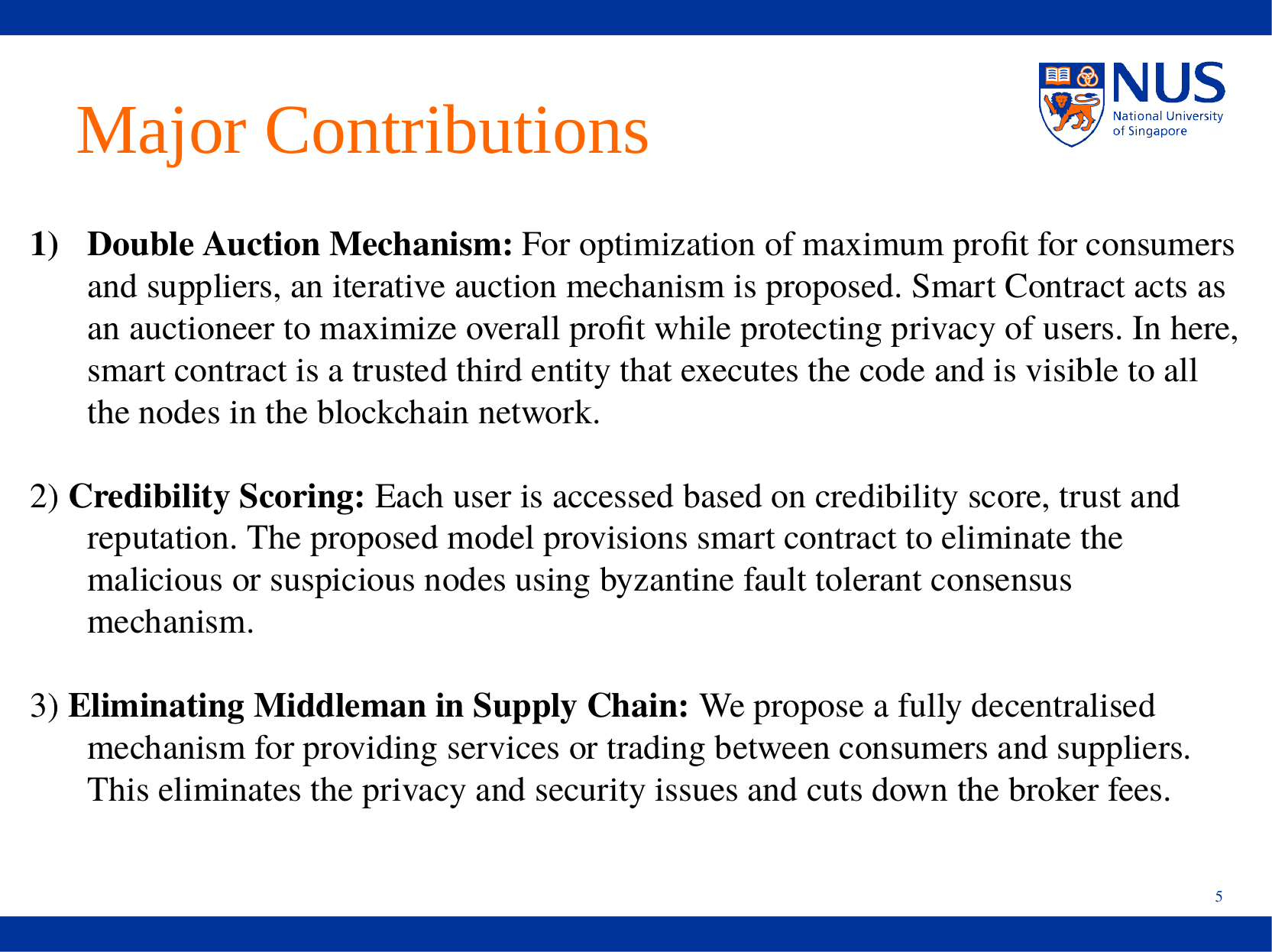

# Major Contributions
Double Auction Mechanism: For optimization of maximum profit for consumers and suppliers, an iterative auction mechanism is proposed. Smart Contract acts as an auctioneer to maximize overall profit while protecting privacy of users. In here, smart contract is a trusted third entity that executes the code and is visible to all the nodes in the blockchain network.

2) Credibility Scoring: Each user is accessed based on credibility score, trust and reputation. The proposed model provisions smart contract to eliminate the malicious or suspicious nodes using byzantine fault tolerant consensus mechanism.

3) Eliminating Middleman in Supply Chain: We propose a fully decentralised mechanism for providing services or trading between consumers and suppliers. This eliminates the privacy and security issues and cuts down the broker fees.
5